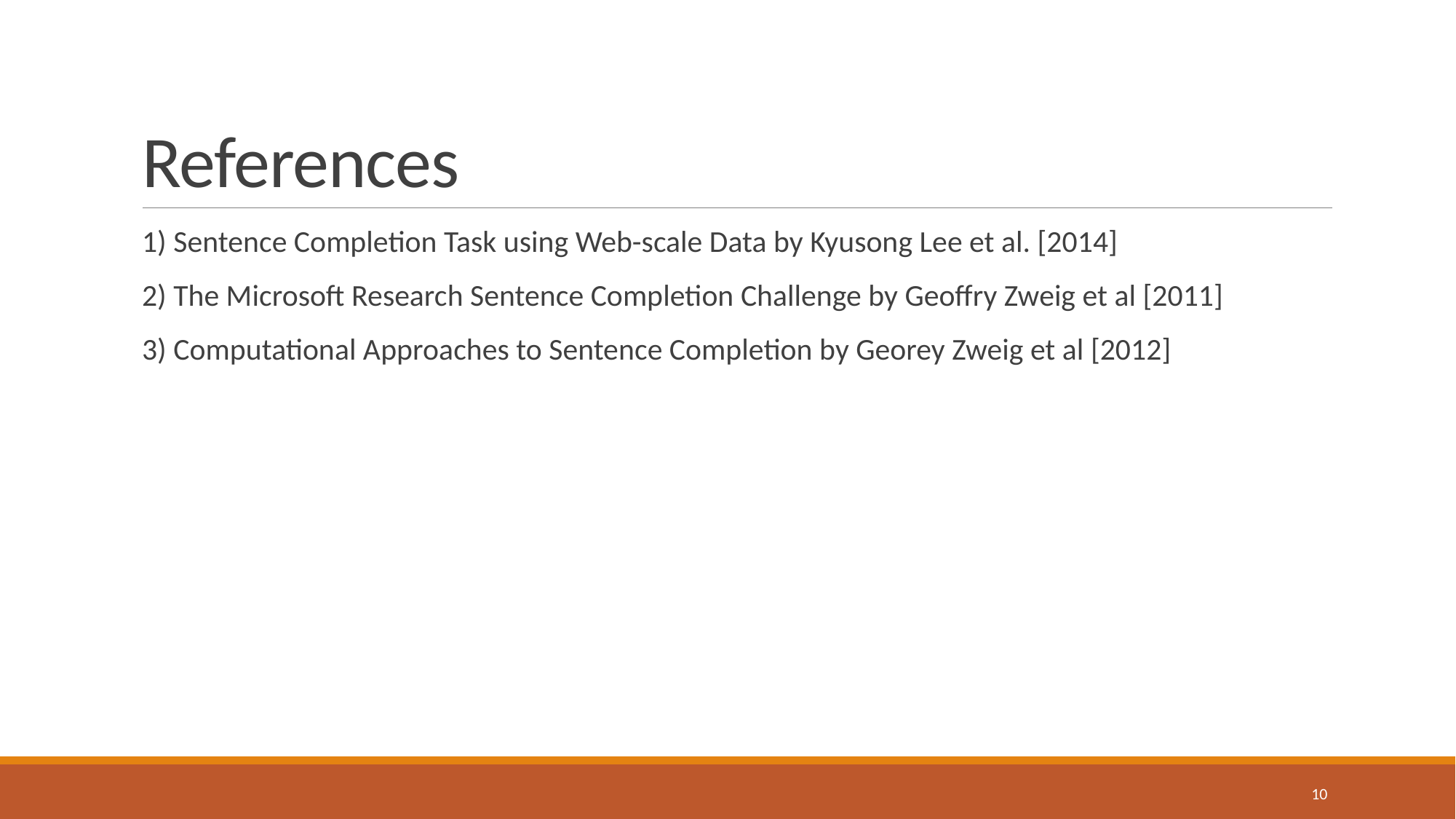

# References
1) Sentence Completion Task using Web-scale Data by Kyusong Lee et al. [2014]
2) The Microsoft Research Sentence Completion Challenge by Geoffry Zweig et al [2011]
3) Computational Approaches to Sentence Completion by Georey Zweig et al [2012]
10